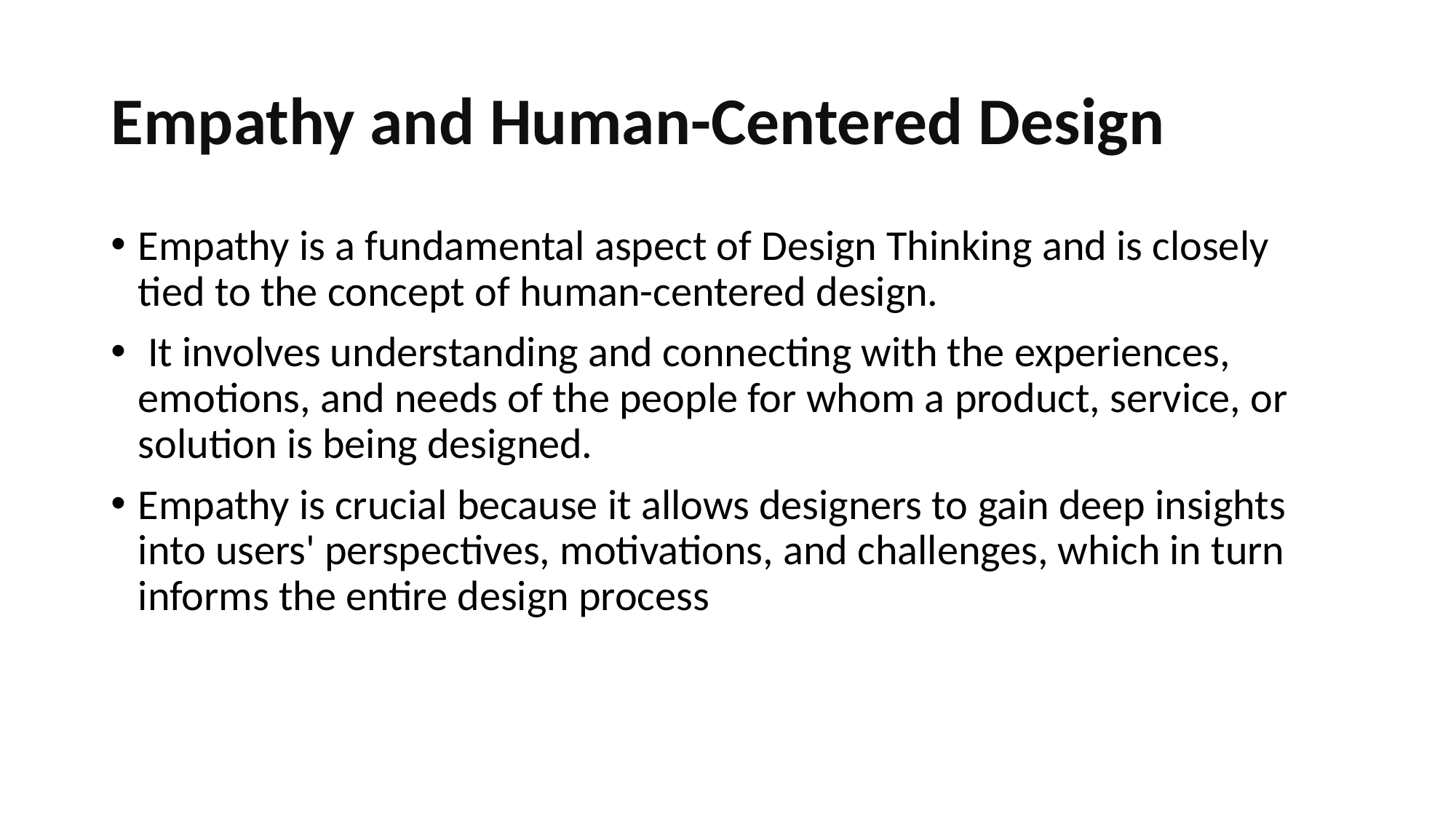

# Empathy and Human-Centered Design
Empathy is a fundamental aspect of Design Thinking and is closely tied to the concept of human-centered design.
 It involves understanding and connecting with the experiences, emotions, and needs of the people for whom a product, service, or solution is being designed.
Empathy is crucial because it allows designers to gain deep insights into users' perspectives, motivations, and challenges, which in turn informs the entire design process